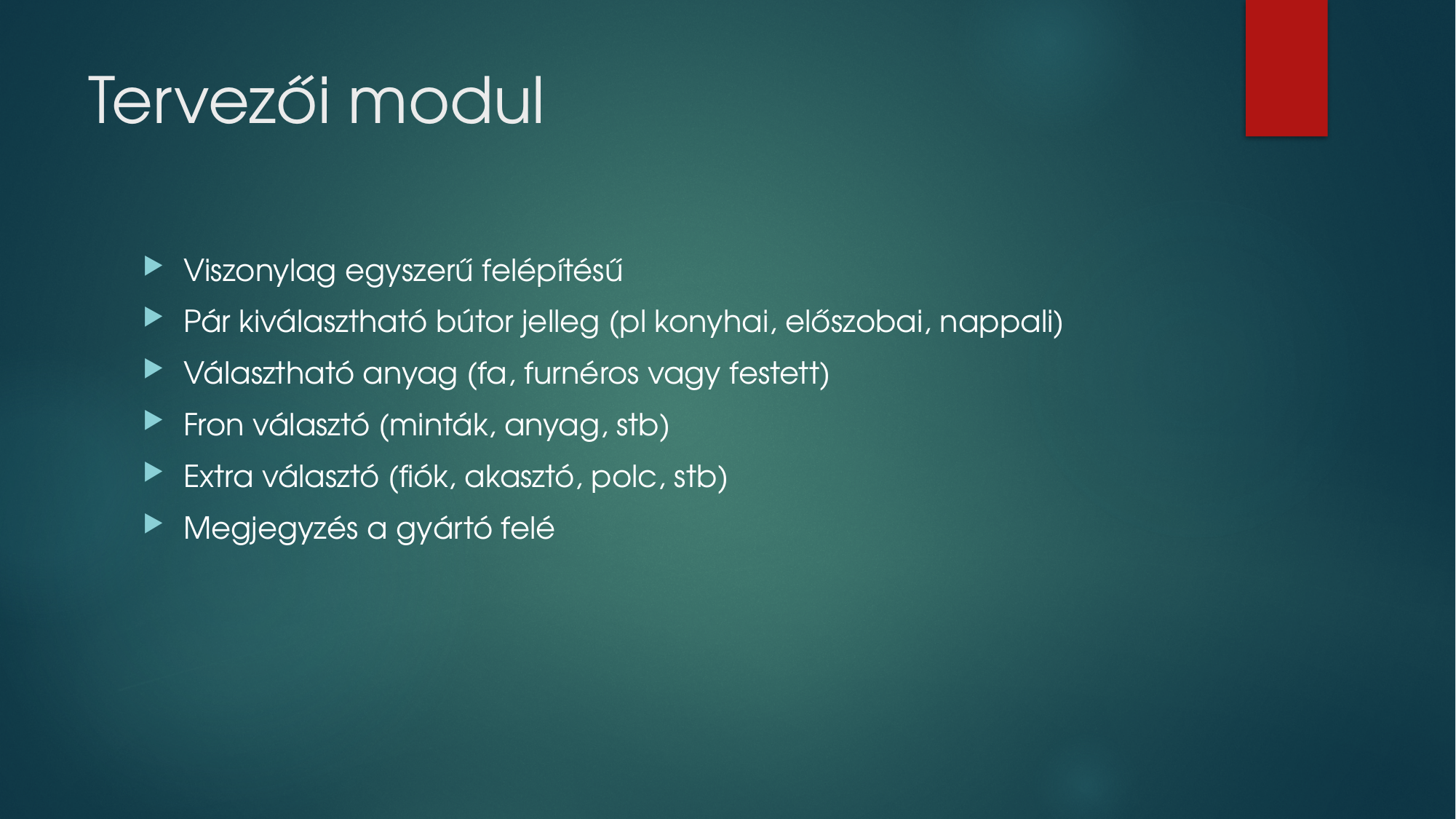

# Tervezői modul
Viszonylag egyszerű felépítésű
Pár kiválasztható bútor jelleg (pl konyhai, előszobai, nappali)
Választható anyag (fa, furnéros vagy festett)
Fron választó (minták, anyag, stb)
Extra választó (fiók, akasztó, polc, stb)
Megjegyzés a gyártó felé